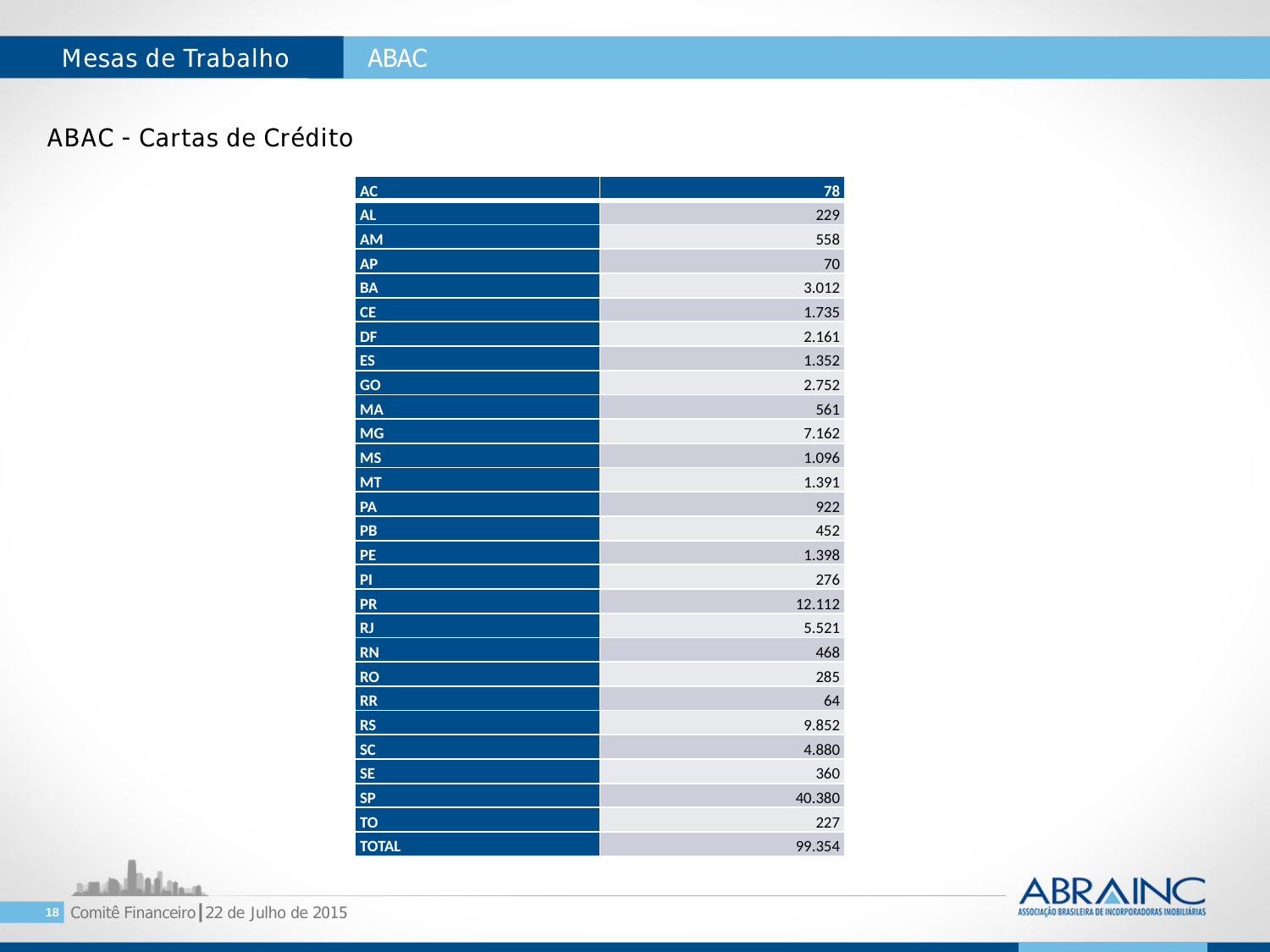

Mesas de Trabalho
      ABAC

ABAC - Cartas de Crédito

| AC | 78 |
| --- | --- |
| AL | 229 |
| AM | 558 |
| AP | 70 |
| BA | 3.012 |
| CE | 1.735 |
| DF | 2.161 |
| ES | 1.352 |
| GO | 2.752 |
| MA | 561 |
| MG | 7.162 |
| MS | 1.096 |
| MT | 1.391 |
| PA | 922 |
| PB | 452 |
| PE | 1.398 |
| PI | 276 |
| PR | 12.112 |
| RJ | 5.521 |
| RN | 468 |
| RO | 285 |
| RR | 64 |
| RS | 9.852 |
| SC | 4.880 |
| SE | 360 |
| SP | 40.380 |
| TO | 227 |
| TOTAL | 99.354 |